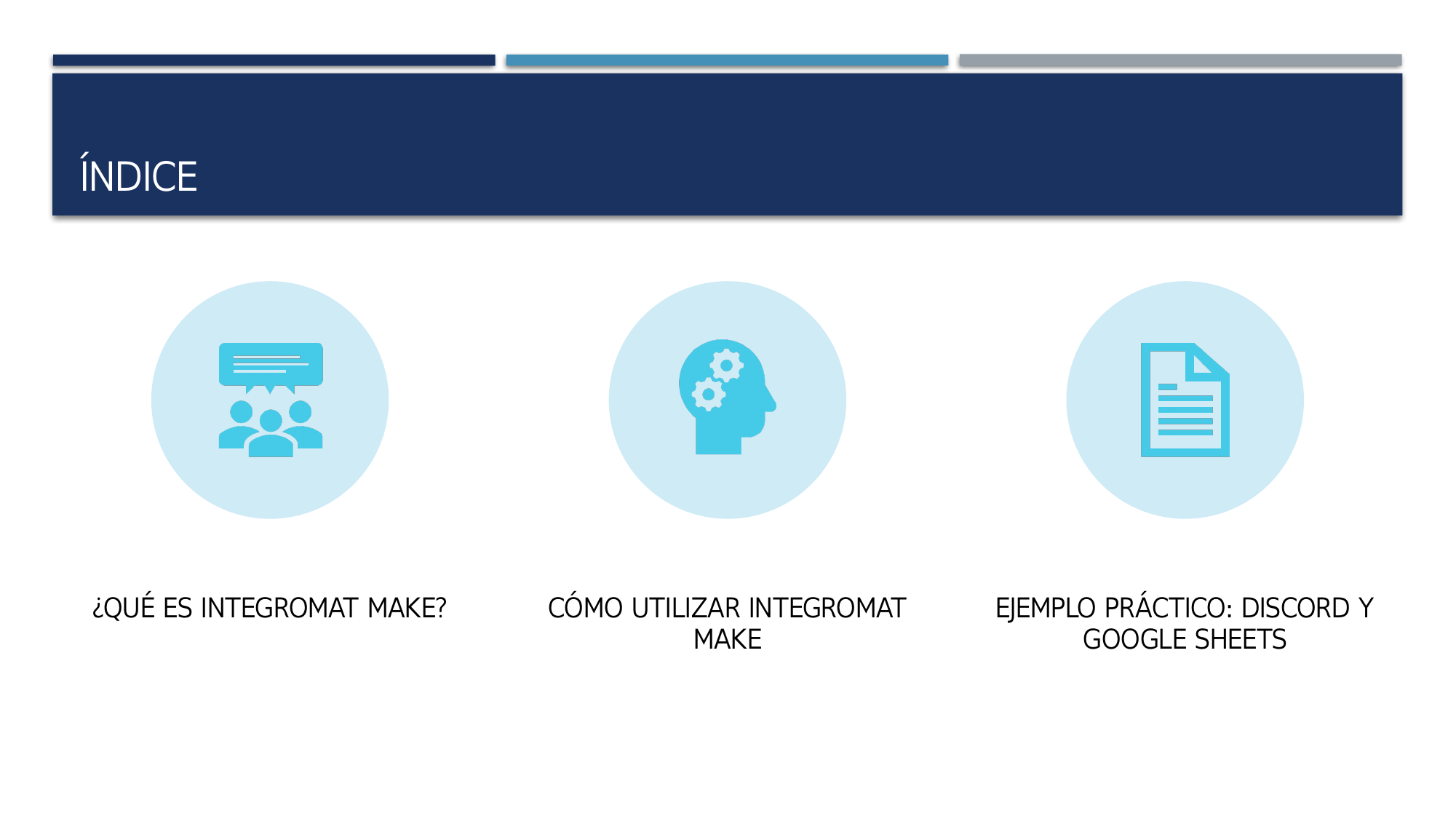

# índice
¿Qué es Integromat Make?
Cómo utilizar Integromat Make
Ejemplo práctico: Discord y Google Sheets